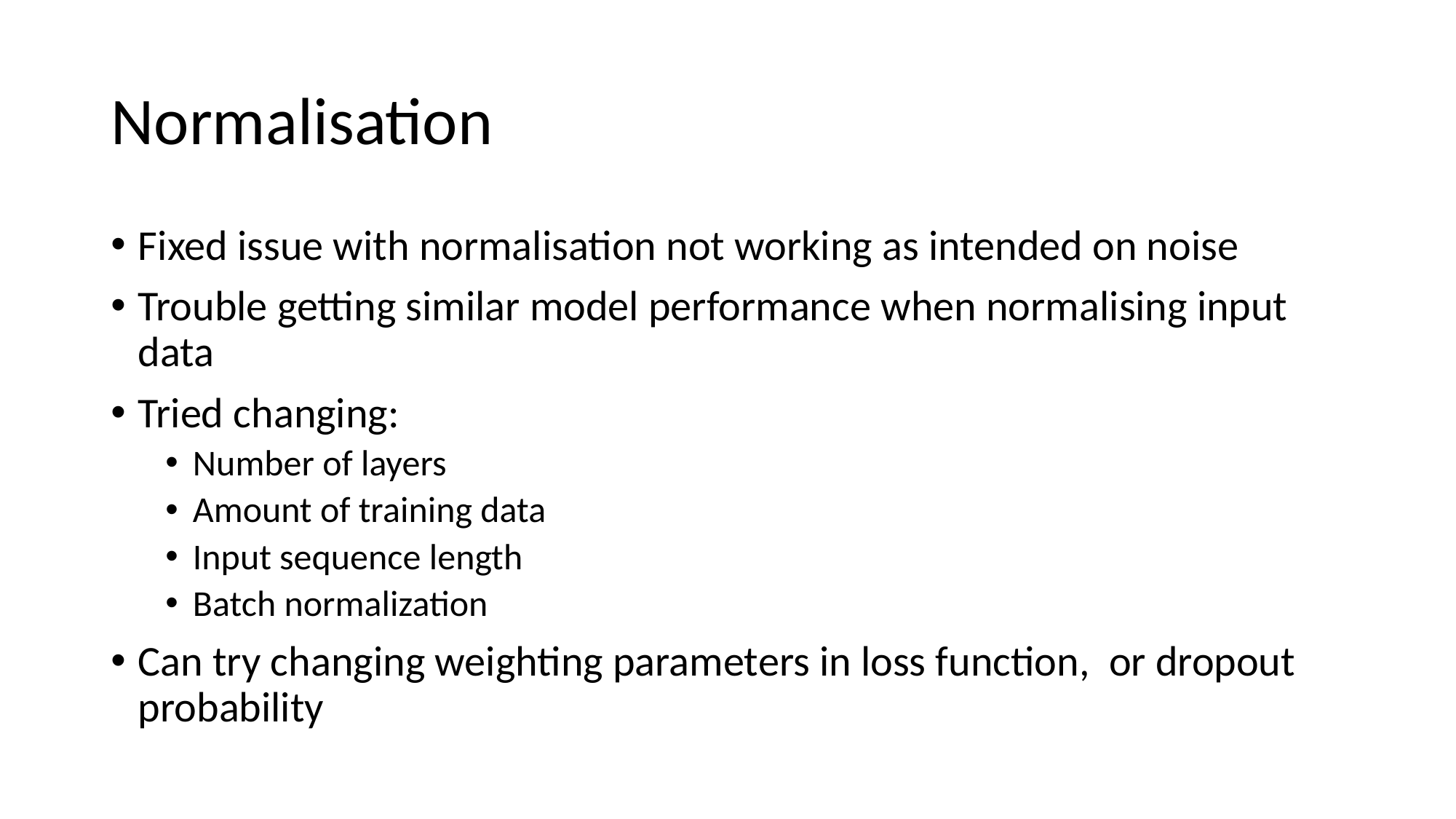

# Normalisation
Fixed issue with normalisation not working as intended on noise
Trouble getting similar model performance when normalising input data
Tried changing:
Number of layers
Amount of training data
Input sequence length
Batch normalization
Can try changing weighting parameters in loss function,  or dropout probability